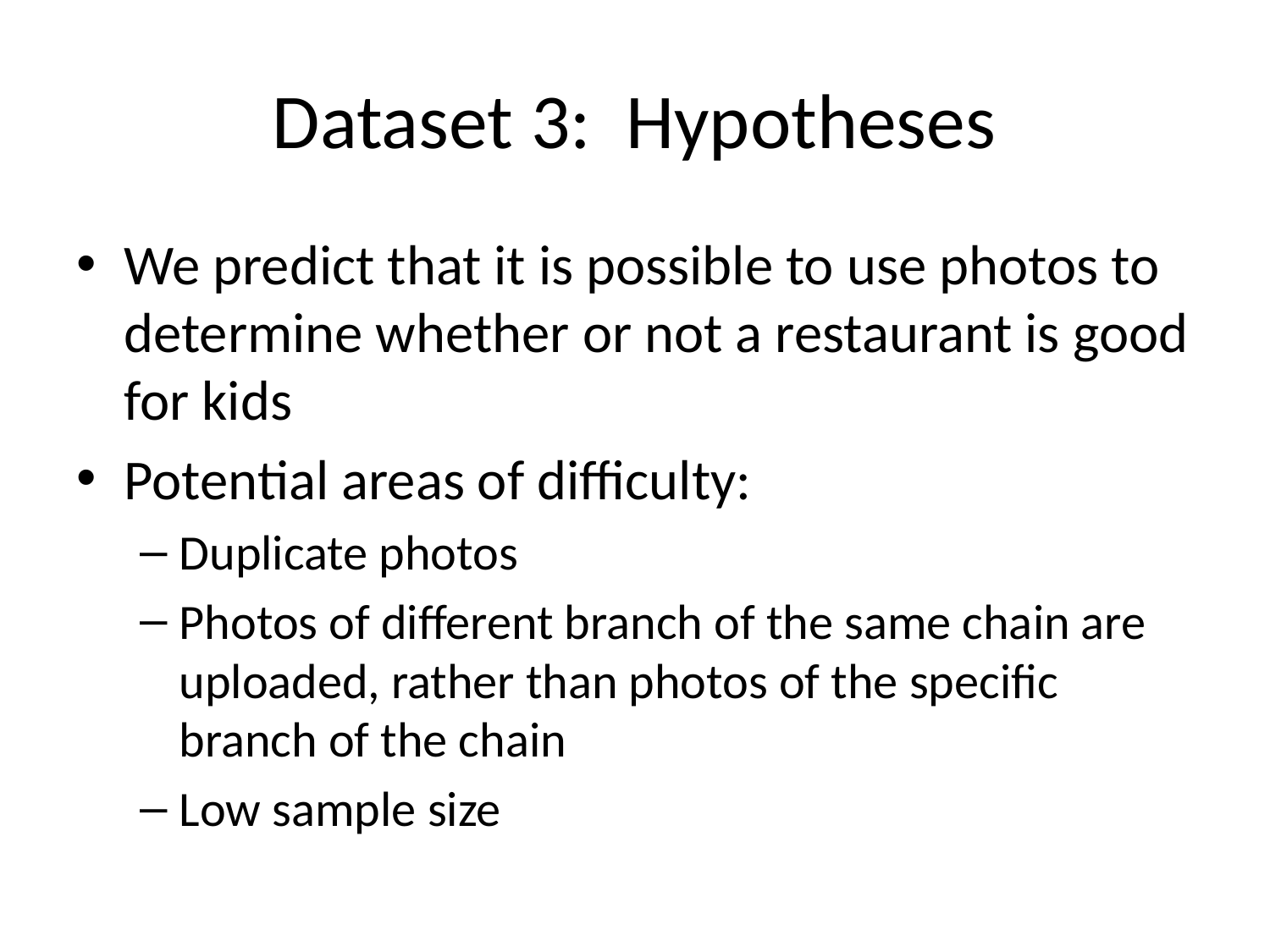

# Dataset 3:  Hypotheses
We predict that it is possible to use photos to determine whether or not a restaurant is good for kids
Potential areas of difficulty:
Duplicate photos
Photos of different branch of the same chain are uploaded, rather than photos of the specific branch of the chain
Low sample size